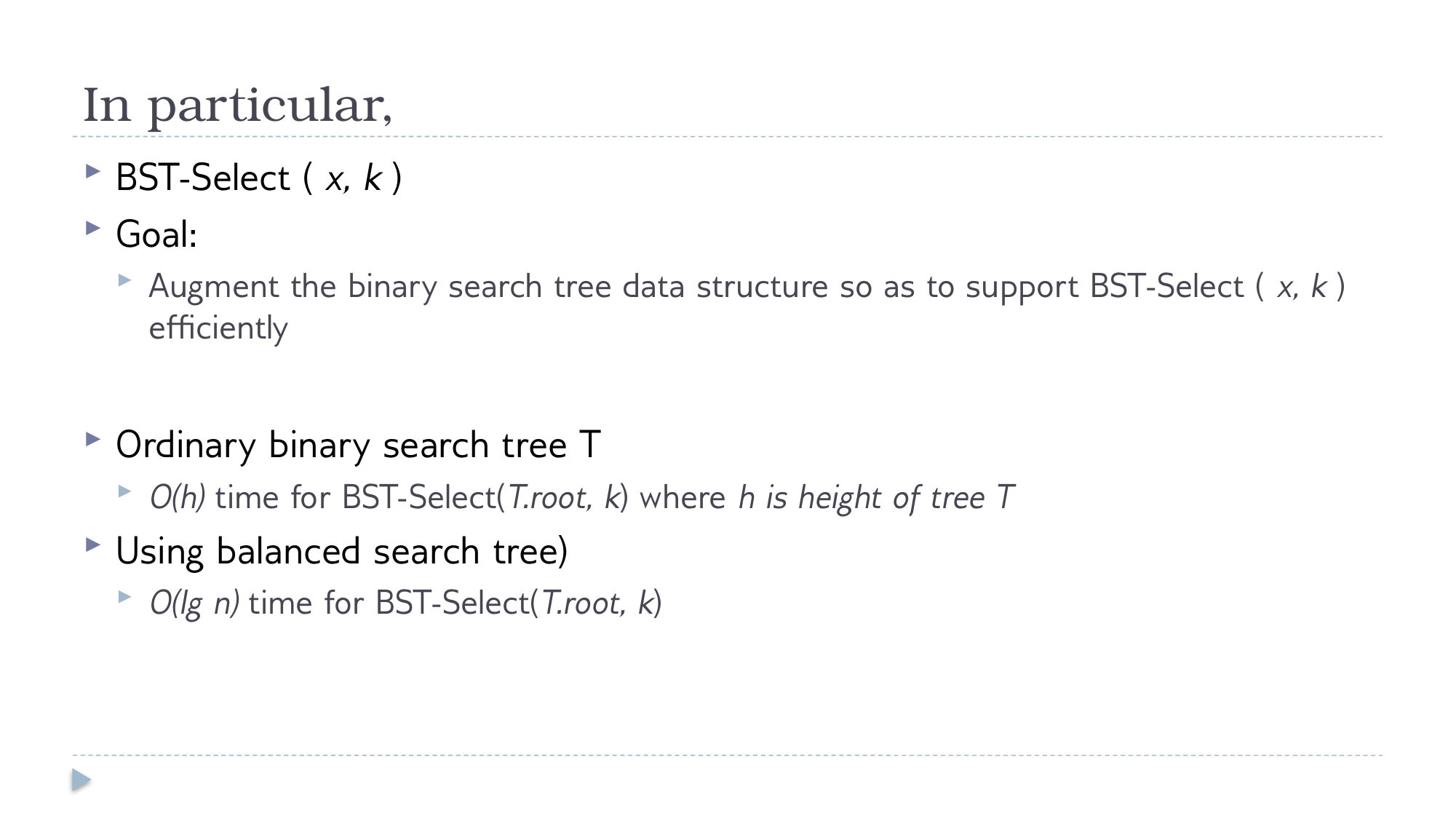

# In particular,
BST-Select ( x, k )
Goal:
Augment the binary search tree data structure so as to support BST-Select ( x, k ) efficiently

Ordinary binary search tree T
O(h) time for BST-Select(T.root, k) where h is height of tree T
Using balanced search tree)
O(lg n) time for BST-Select(T.root, k)